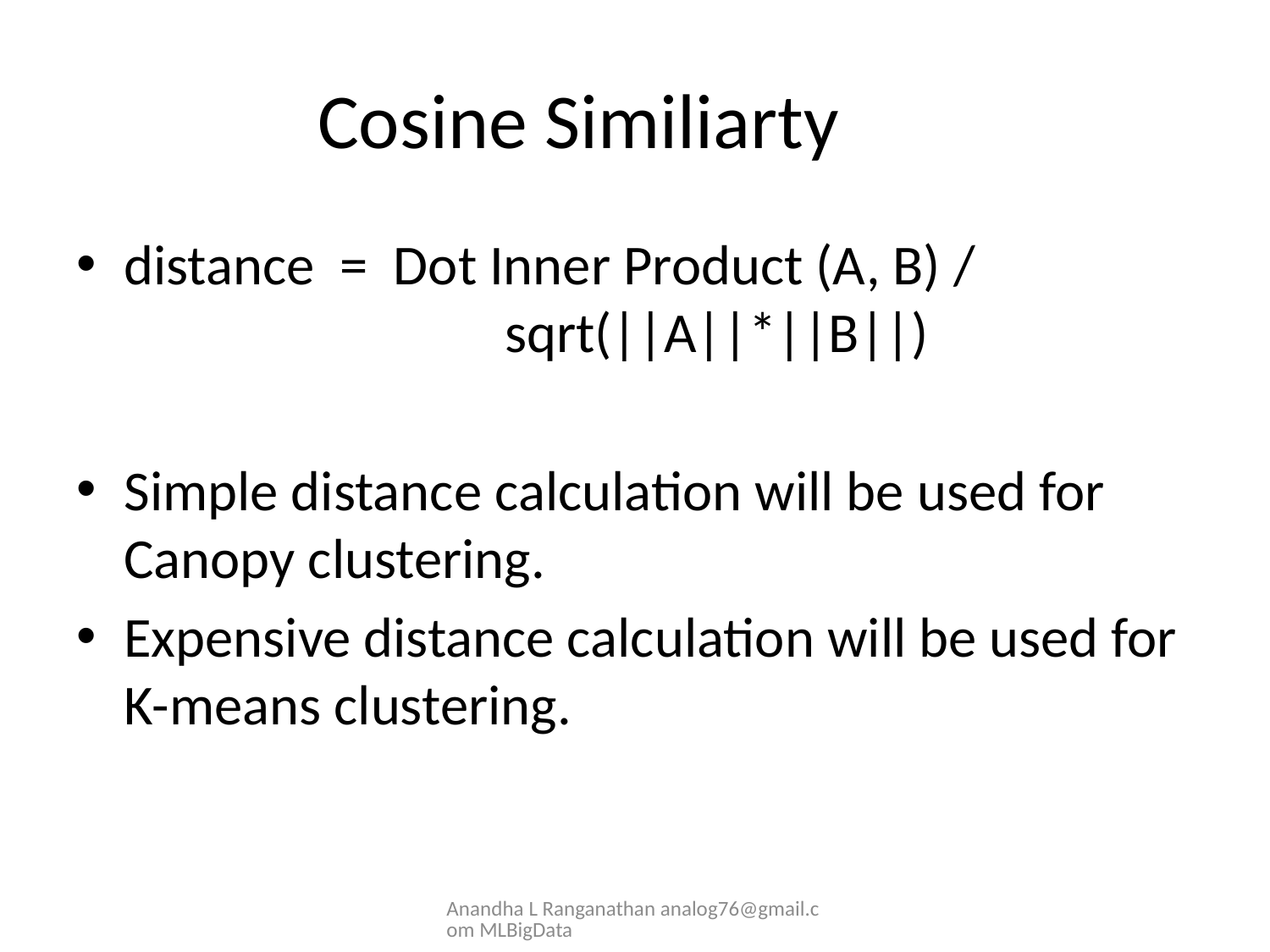

# Cosine Similiarty
distance  =  Dot Inner Product (A, B) / 					sqrt(||A||*||B||)

Simple distance calculation will be used for Canopy clustering.
Expensive distance calculation will be used for K-means clustering.
Anandha L Ranganathan analog76@gmail.com MLBigData